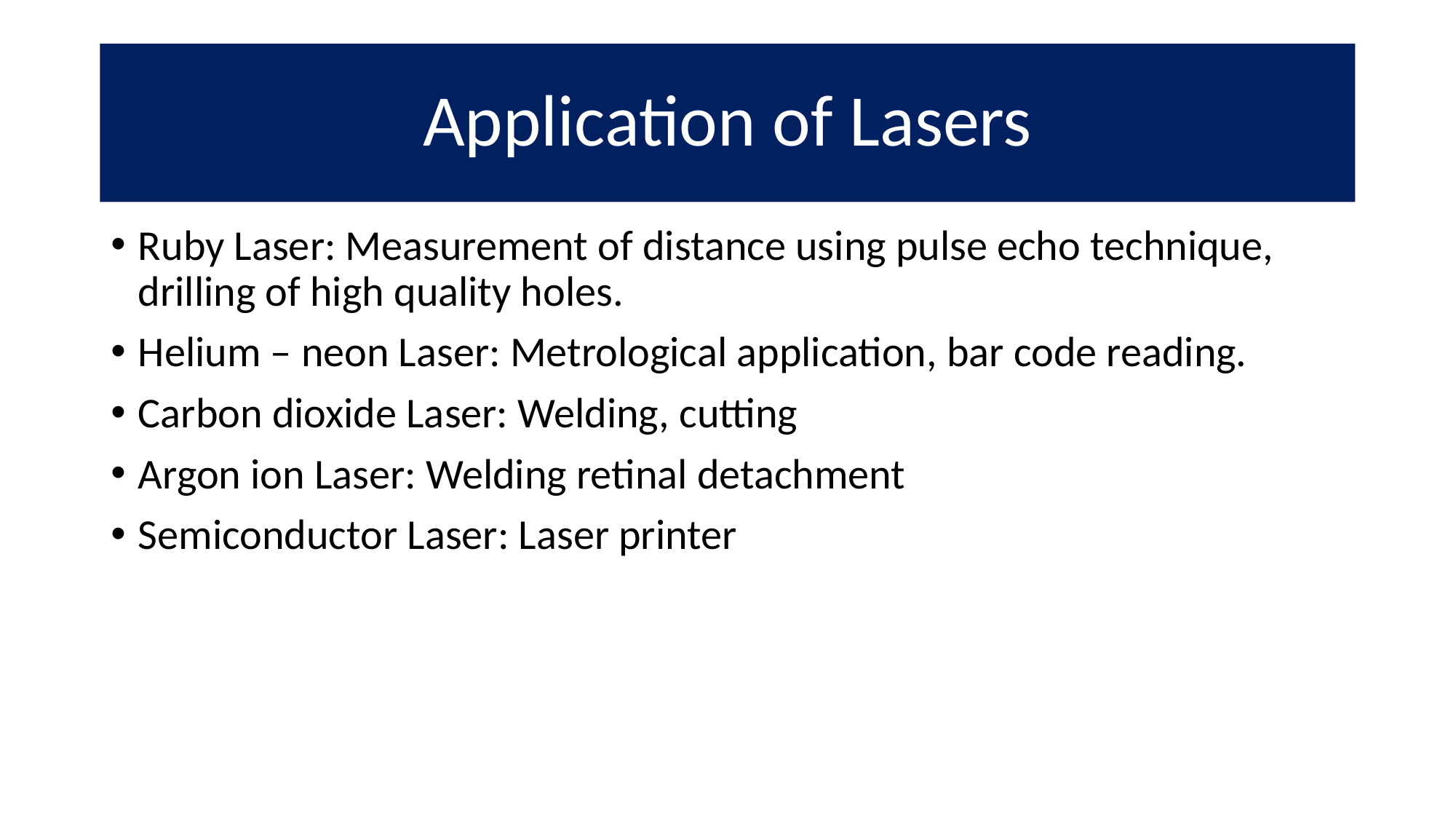

# Application of Lasers
Ruby Laser: Measurement of distance using pulse echo technique, drilling of high quality holes.
Helium – neon Laser: Metrological application, bar code reading.
Carbon dioxide Laser: Welding, cutting
Argon ion Laser: Welding retinal detachment
Semiconductor Laser: Laser printer